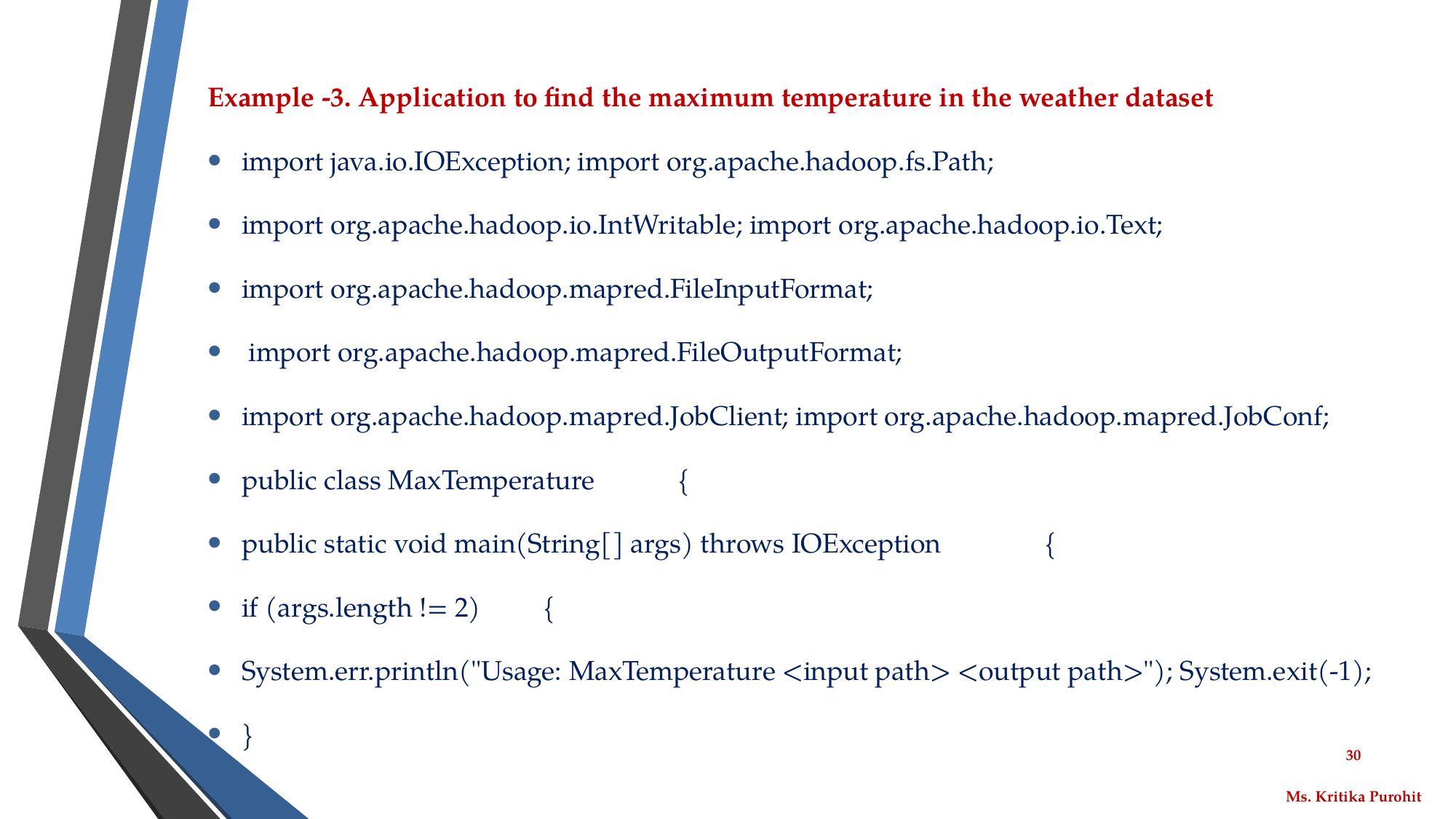

Example -3. Application to find the maximum temperature in the weather dataset
import java.io.IOException; import org.apache.hadoop.fs.Path;
import org.apache.hadoop.io.IntWritable; import org.apache.hadoop.io.Text;
import org.apache.hadoop.mapred.FileInputFormat;
 import org.apache.hadoop.mapred.FileOutputFormat;
import org.apache.hadoop.mapred.JobClient; import org.apache.hadoop.mapred.JobConf;
public class MaxTemperature            {
public static void main(String[] args) throws IOException               {
if (args.length != 2)         {
System.err.println("Usage: MaxTemperature <input path> <output path>"); System.exit(-1);
}
30
Ms. Kritika Purohit